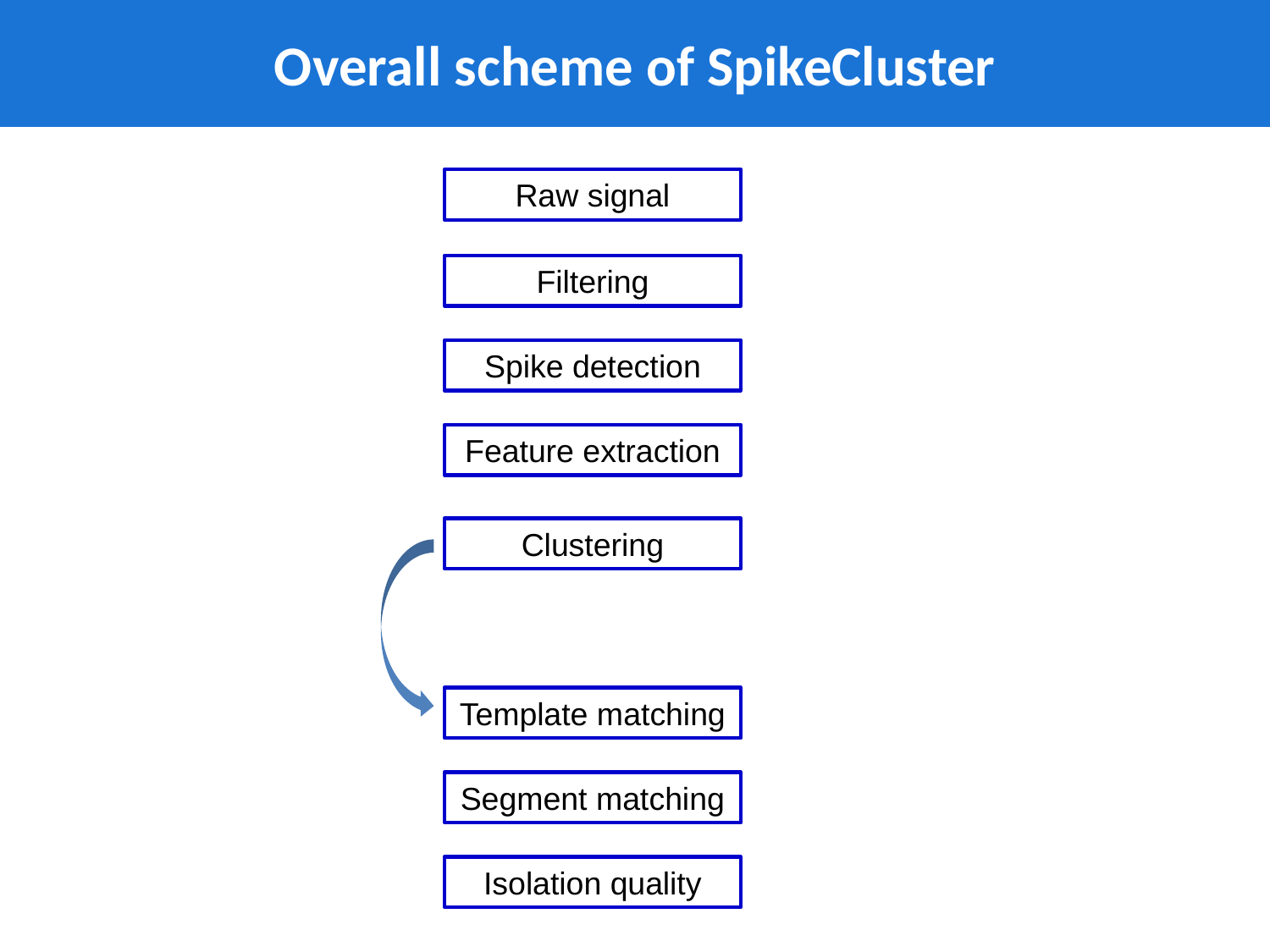

# Overall scheme of SpikeCluster
Raw signal
Filtering
Spike detection
Feature extraction
Clustering

Template matching
Segment matching
Isolation quality